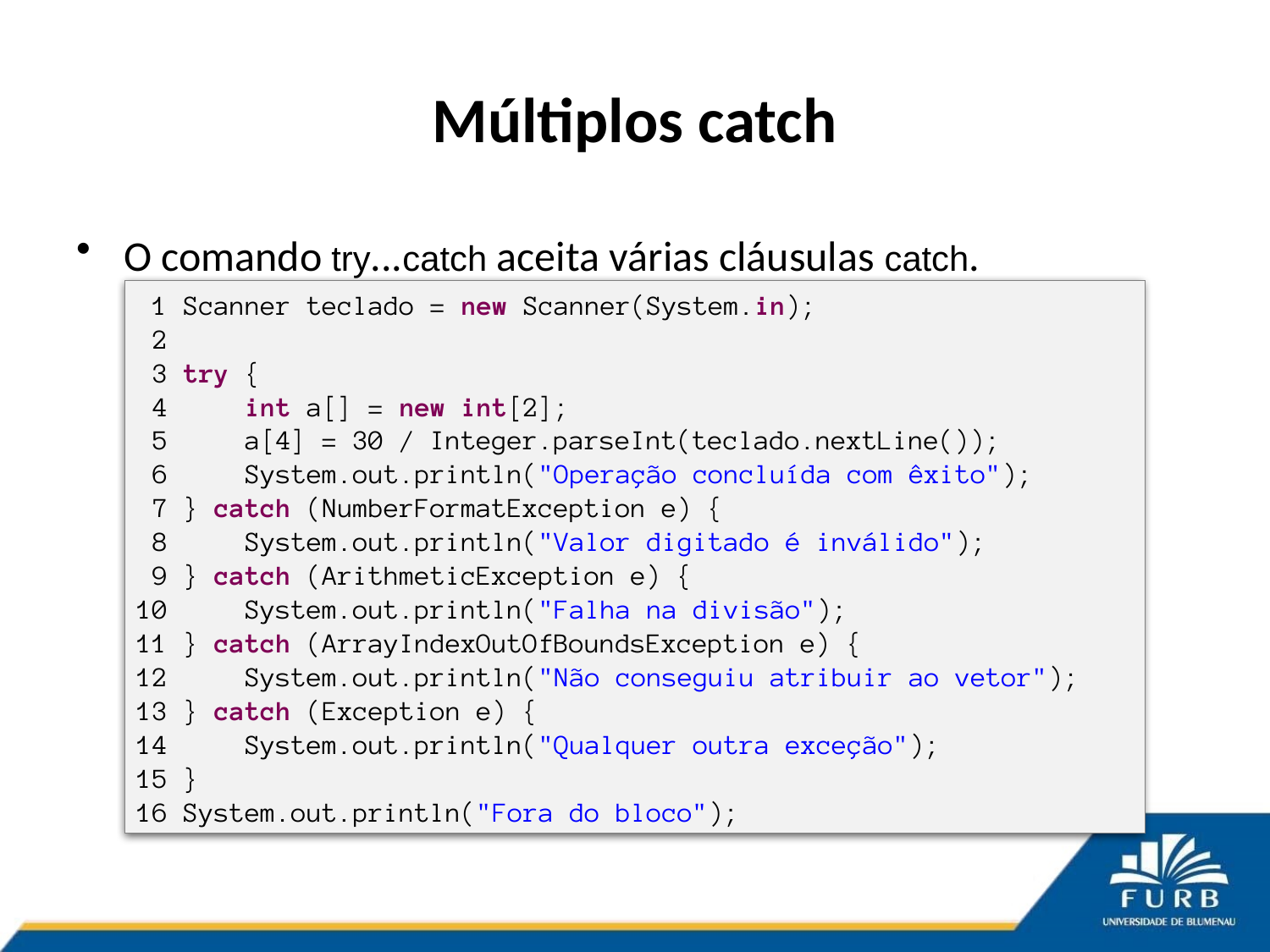

# Múltiplos catch
O comando try...catch aceita várias cláusulas catch.
 1 Scanner teclado = new Scanner(System.in);
 2
 3 try {
 4     int a[] = new int[2];
 5     a[4] = 30 / Integer.parseInt(teclado.nextLine());
 6     System.out.println("Operação concluída com êxito");
 7 } catch (NumberFormatException e) {
 8     System.out.println("Valor digitado é inválido");
 9 } catch (ArithmeticException e) {
10     System.out.println("Falha na divisão");
11 } catch (ArrayIndexOutOfBoundsException e) {
12     System.out.println("Não conseguiu atribuir ao vetor");
13 } catch (Exception e) {
14     System.out.println("Qualquer outra exceção");
15 }
16 System.out.println("Fora do bloco");